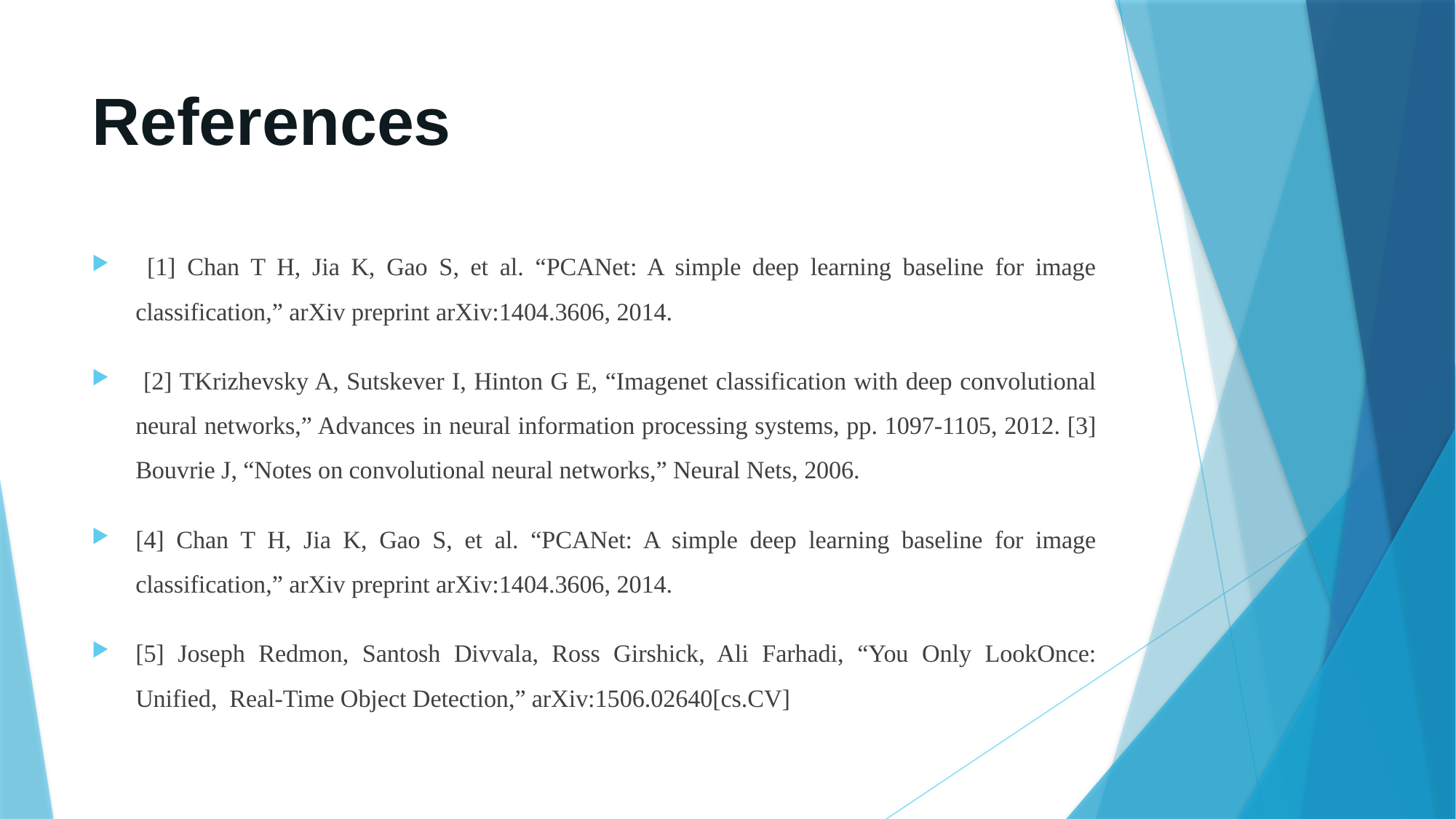

# References
 [1] Chan T H, Jia K, Gao S, et al. “PCANet: A simple deep learning baseline for image classification,” arXiv preprint arXiv:1404.3606, 2014.
 [2] TKrizhevsky A, Sutskever I, Hinton G E, “Imagenet classification with deep convolutional neural networks,” Advances in neural information processing systems, pp. 1097-1105, 2012. [3] Bouvrie J, “Notes on convolutional neural networks,” Neural Nets, 2006.
[4] Chan T H, Jia K, Gao S, et al. “PCANet: A simple deep learning baseline for image classification,” arXiv preprint arXiv:1404.3606, 2014.
[5] Joseph Redmon, Santosh Divvala, Ross Girshick, Ali Farhadi, “You Only LookOnce: Unified,  Real-Time Object Detection,” arXiv:1506.02640[cs.CV]